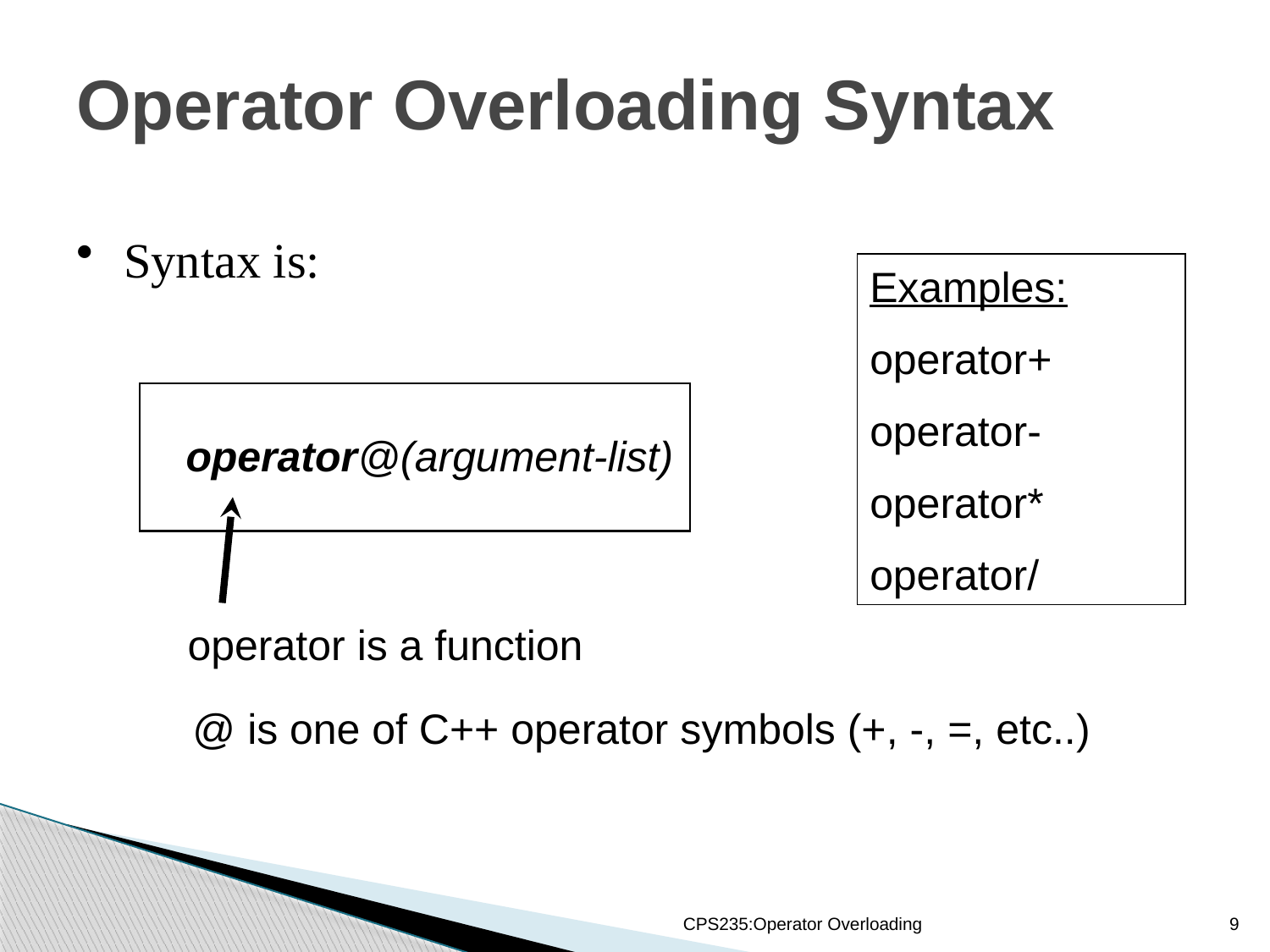

Operator Overloading Syntax
Syntax is:
Examples:
operator+
operator-
operator*
operator/

operator@(argument-list)

operator is a function
@ is one of C++ operator symbols (+, -, =, etc..)
CPS235:Operator Overloading
9